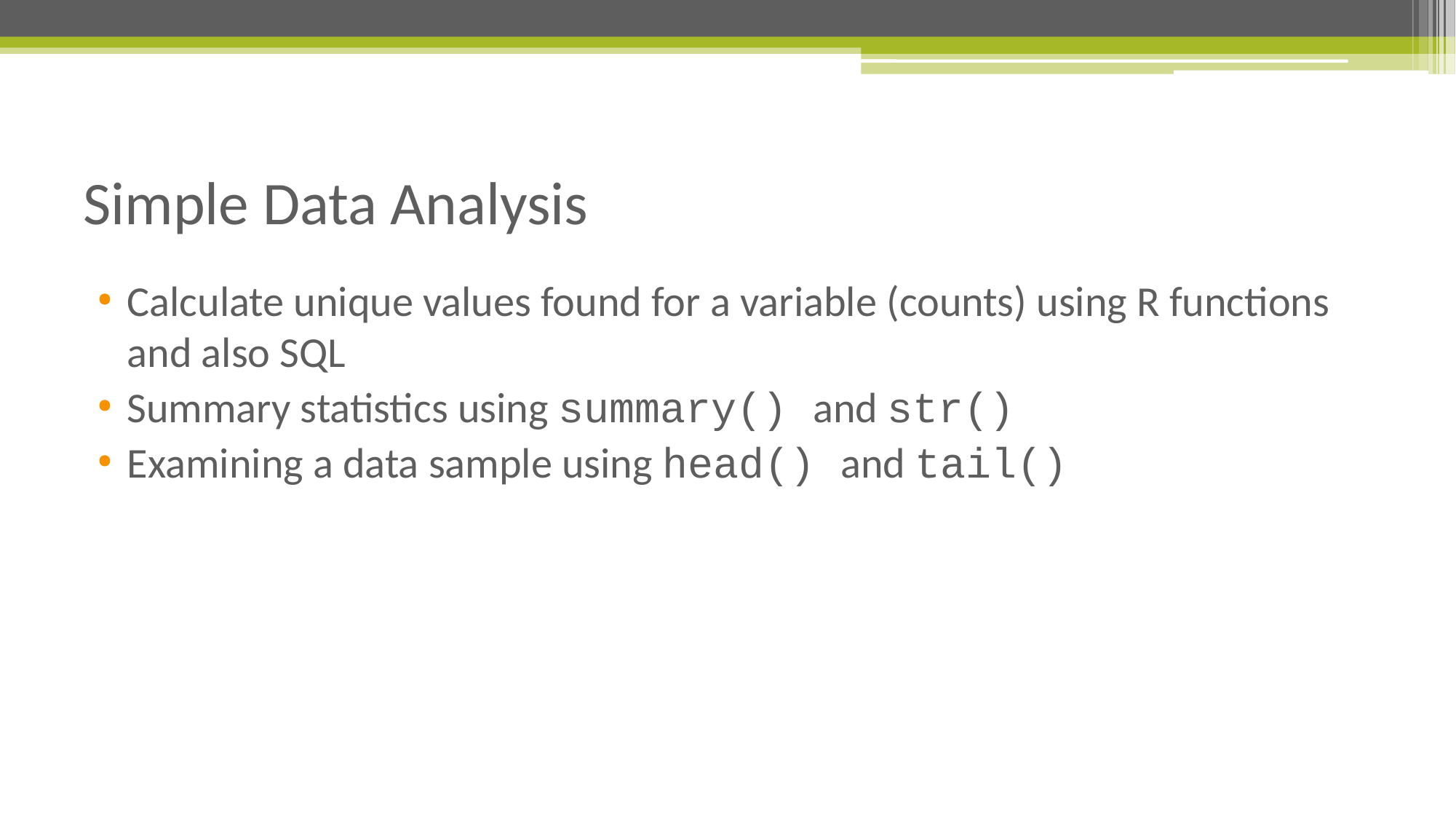

# Simple Data Analysis
Calculate unique values found for a variable (counts) using R functions and also SQL
Summary statistics using summary() and str()
Examining a data sample using head() and tail()